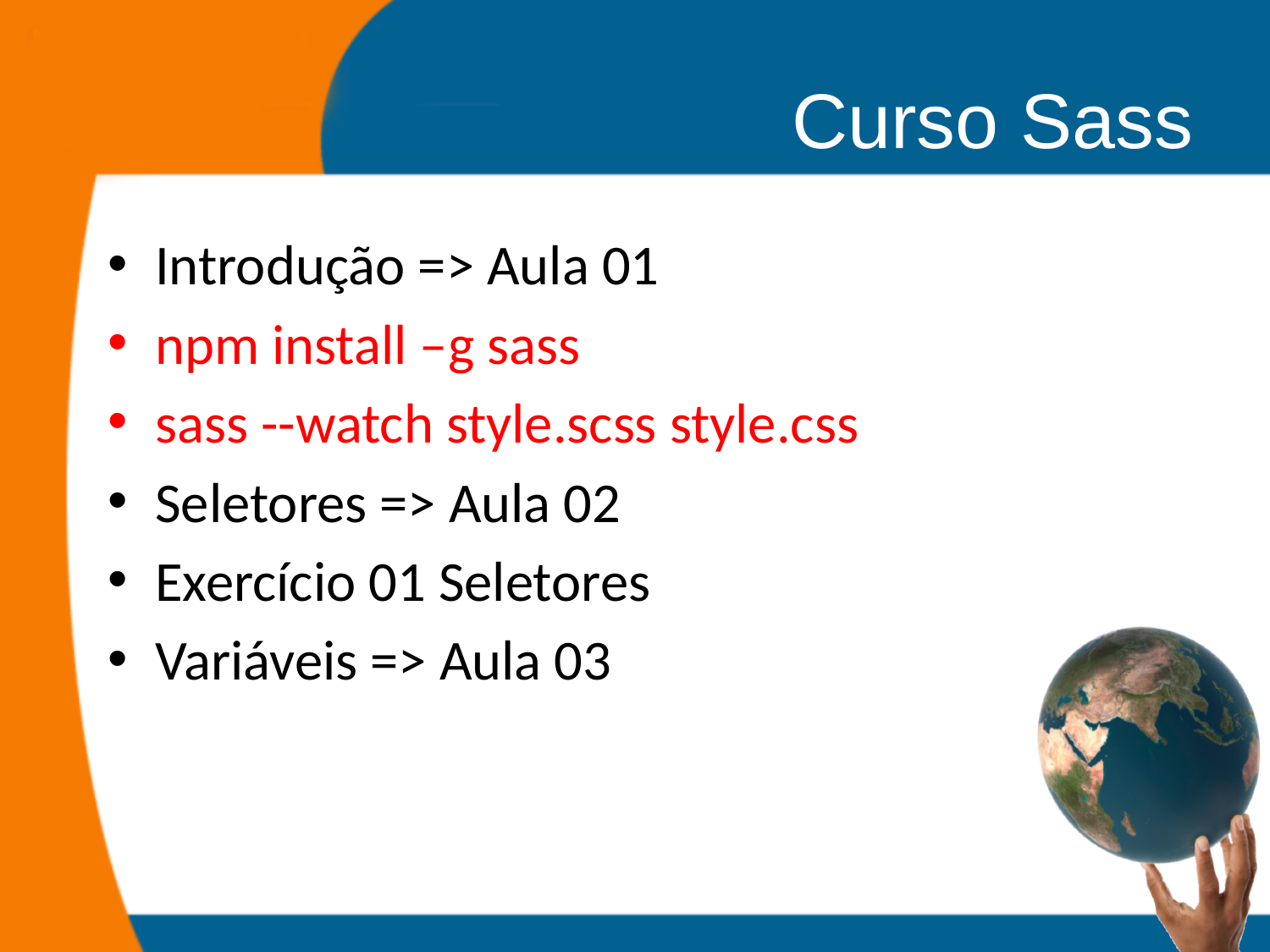

# Curso Sass
Introdução => Aula 01
npm install –g sass
sass --watch style.scss style.css
Seletores => Aula 02
Exercício 01 Seletores
Variáveis => Aula 03